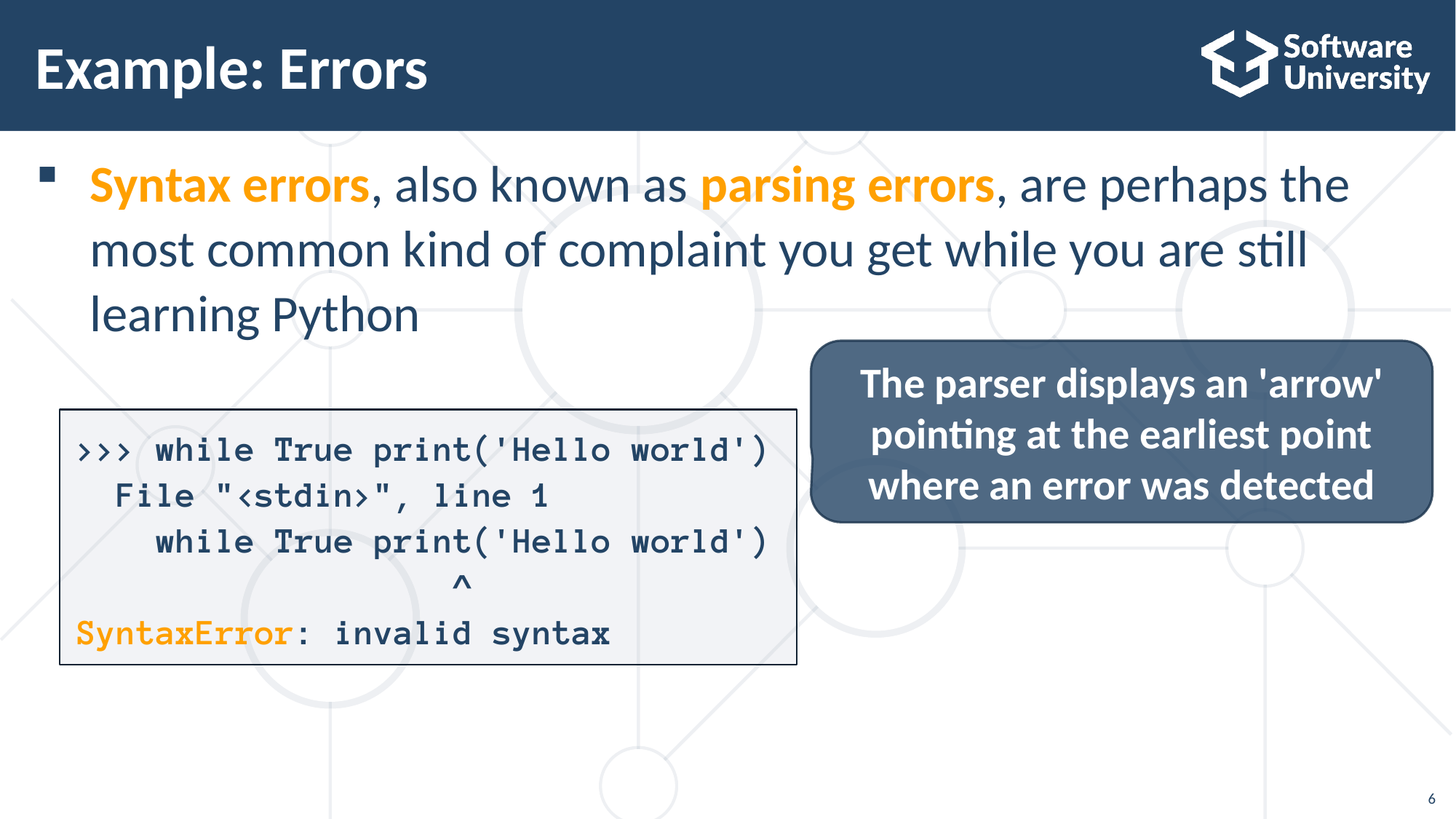

# Example: Errors
Syntax errors, also known as parsing errors, are perhaps the most common kind of complaint you get while you are still learning Python
The parser displays an 'arrow' pointing at the earliest point where an error was detected
>>> while True print('Hello world')
  File "<stdin>", line 1
    while True print('Hello world')
                   ^
SyntaxError: invalid syntax
6